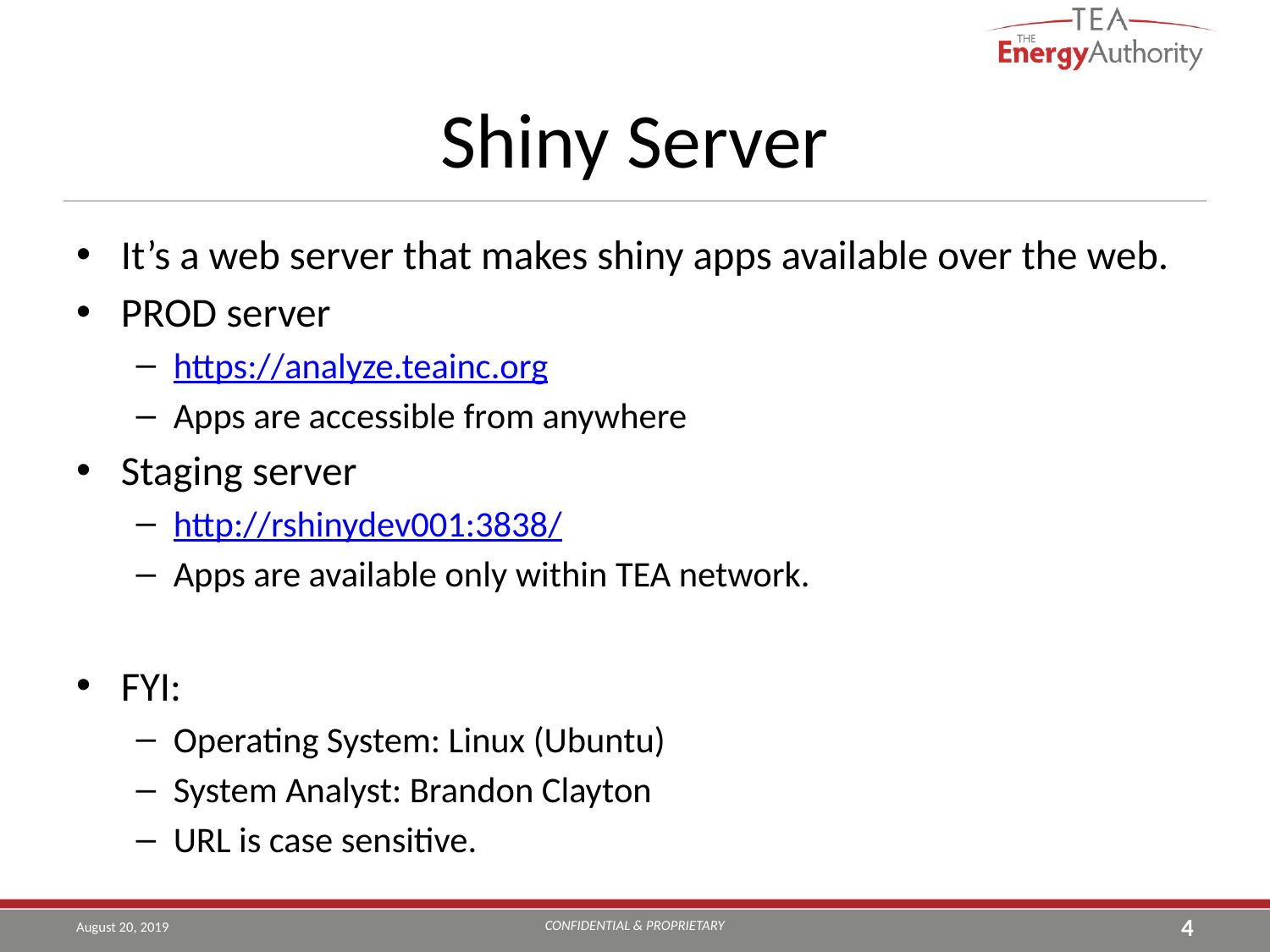

# Shiny Server
It’s a web server that makes shiny apps available over the web.
PROD server
https://analyze.teainc.org
Apps are accessible from anywhere
Staging server
http://rshinydev001:3838/
Apps are available only within TEA network.

FYI:
Operating System: Linux (Ubuntu)
System Analyst: Brandon Clayton
URL is case sensitive.

CONFIDENTIAL & PROPRIETARY
August 20, 2019
4